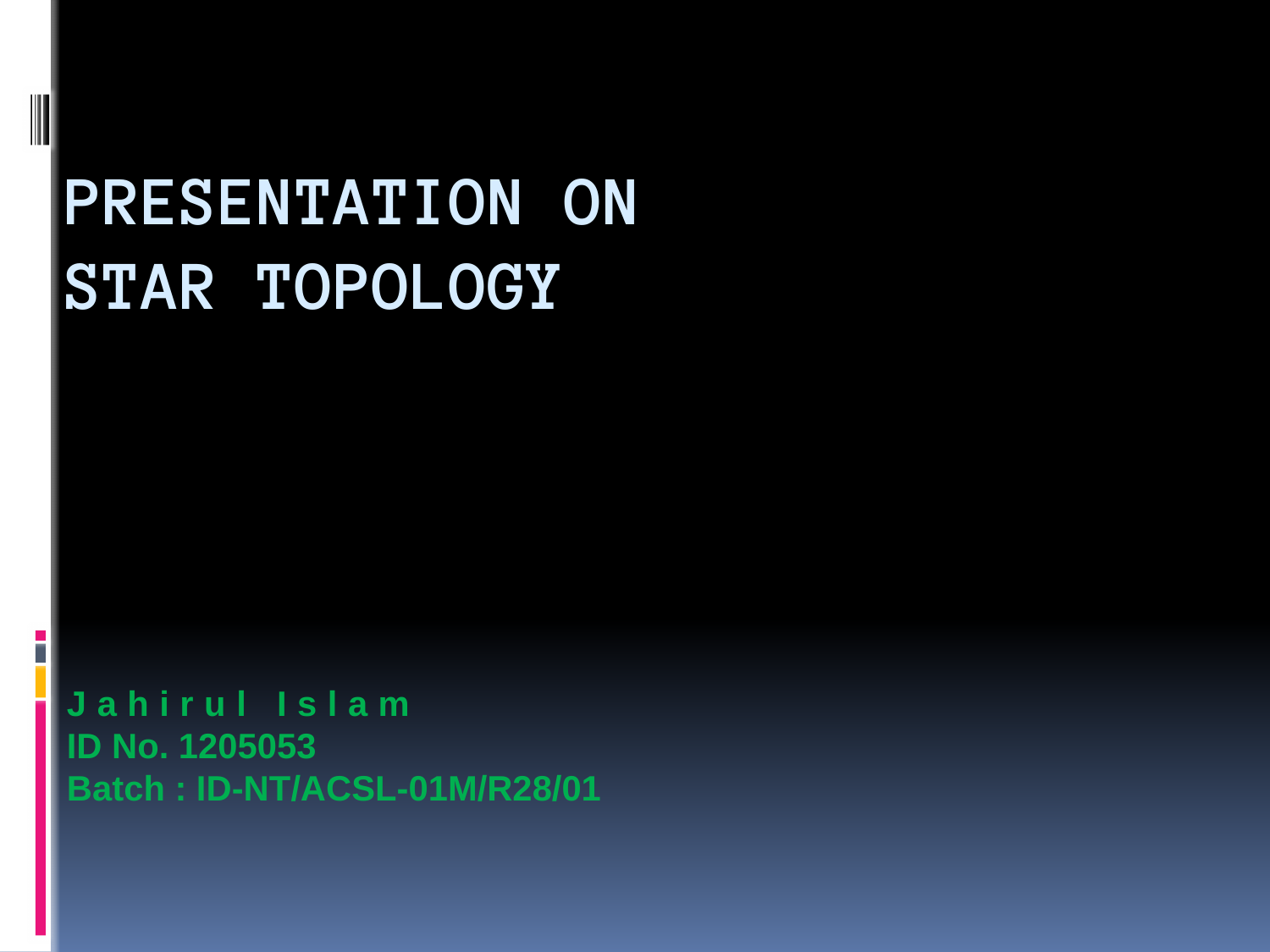

# Presentation On Star Topology
Jahirul Islam
ID No. 1205053
Batch : ID-NT/ACSL-01M/R28/01